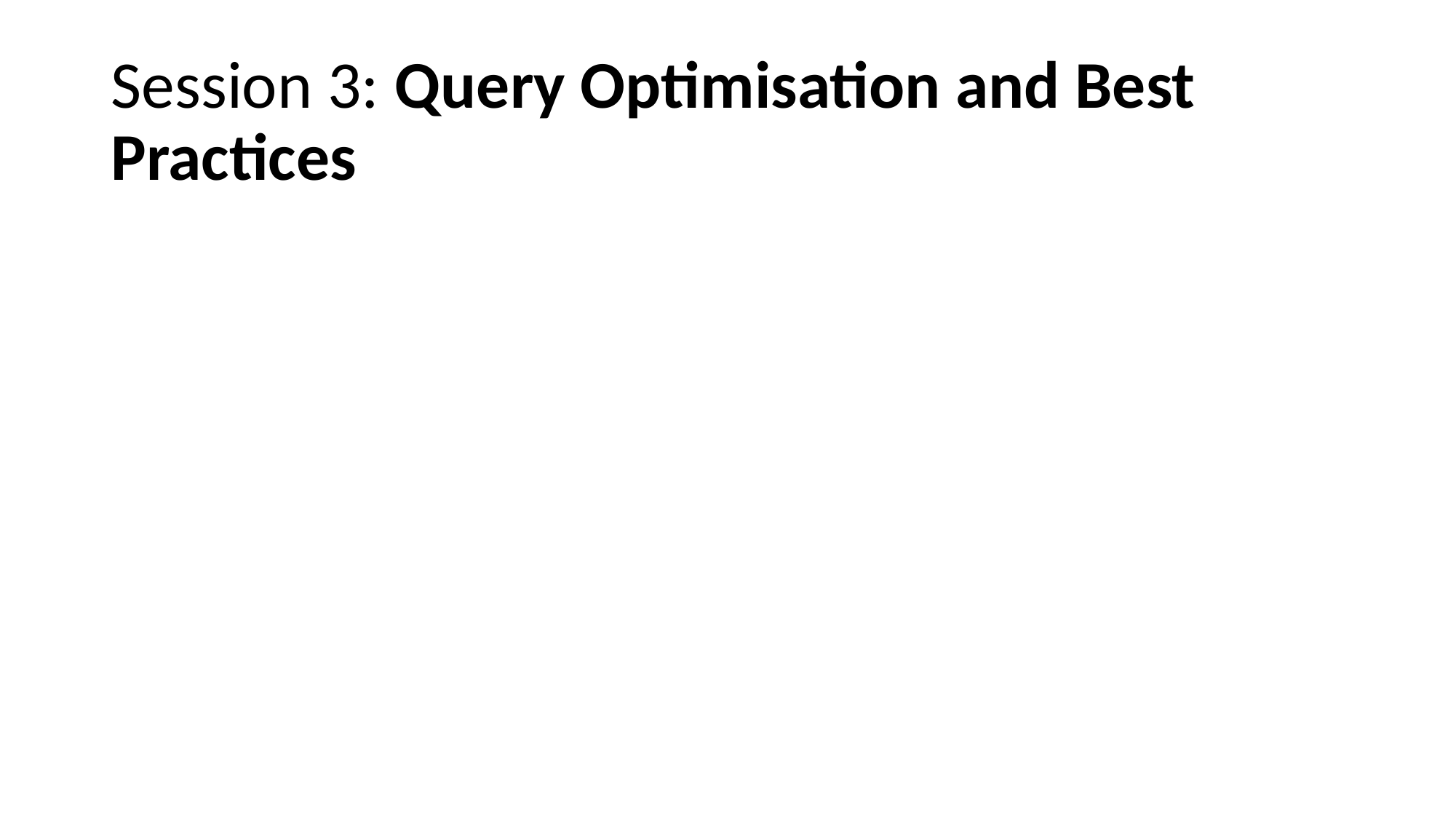

# Session 3: Query Optimisation and Best Practices